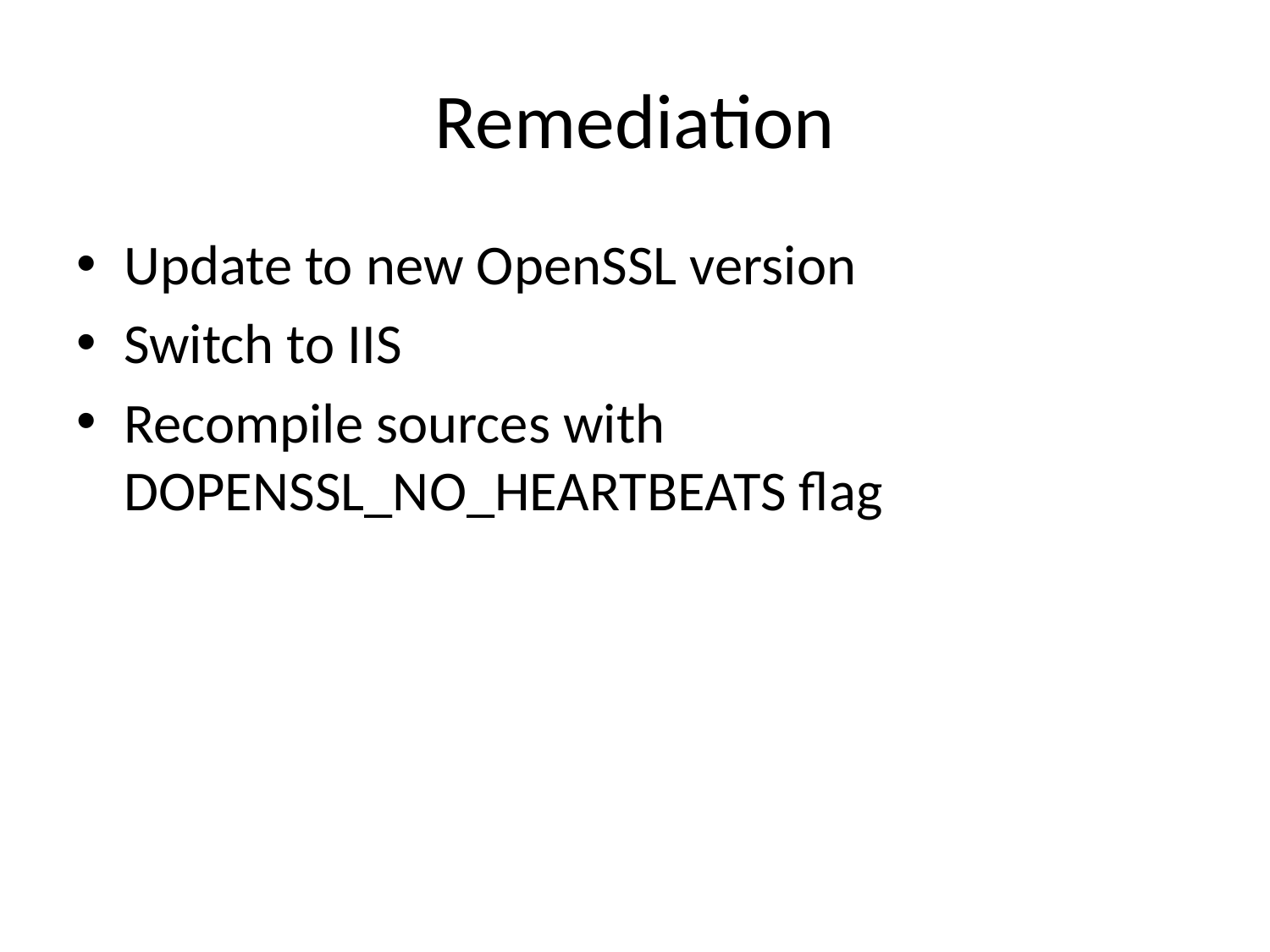

# Remediation
Update to new OpenSSL version
Switch to IIS
Recompile sources with DOPENSSL_NO_HEARTBEATS flag